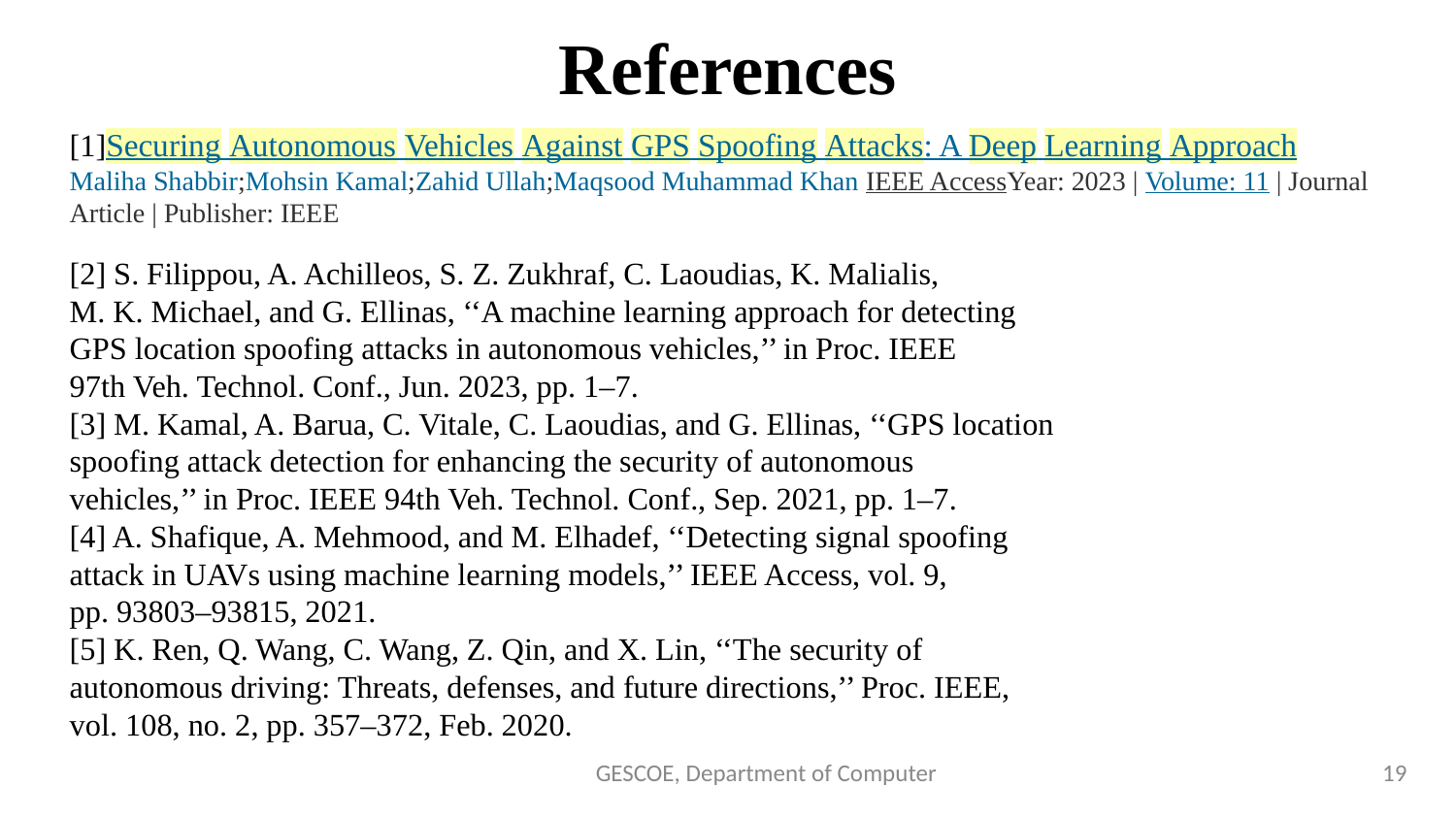

References
[1]Securing Autonomous Vehicles Against GPS Spoofing Attacks: A Deep Learning Approach
Maliha Shabbir;Mohsin Kamal;Zahid Ullah;Maqsood Muhammad Khan IEEE AccessYear: 2023 | Volume: 11 | Journal Article | Publisher: IEEE
[2] S. Filippou, A. Achilleos, S. Z. Zukhraf, C. Laoudias, K. Malialis,
M. K. Michael, and G. Ellinas, ‘‘A machine learning approach for detecting
GPS location spoofing attacks in autonomous vehicles,’’ in Proc. IEEE
97th Veh. Technol. Conf., Jun. 2023, pp. 1–7.
[3] M. Kamal, A. Barua, C. Vitale, C. Laoudias, and G. Ellinas, ‘‘GPS location
spoofing attack detection for enhancing the security of autonomous
vehicles,’’ in Proc. IEEE 94th Veh. Technol. Conf., Sep. 2021, pp. 1–7.
[4] A. Shafique, A. Mehmood, and M. Elhadef, ‘‘Detecting signal spoofing
attack in UAVs using machine learning models,’’ IEEE Access, vol. 9,
pp. 93803–93815, 2021.
[5] K. Ren, Q. Wang, C. Wang, Z. Qin, and X. Lin, ‘‘The security of
autonomous driving: Threats, defenses, and future directions,’’ Proc. IEEE,
vol. 108, no. 2, pp. 357–372, Feb. 2020.

GESCOE, Department of Computer
19